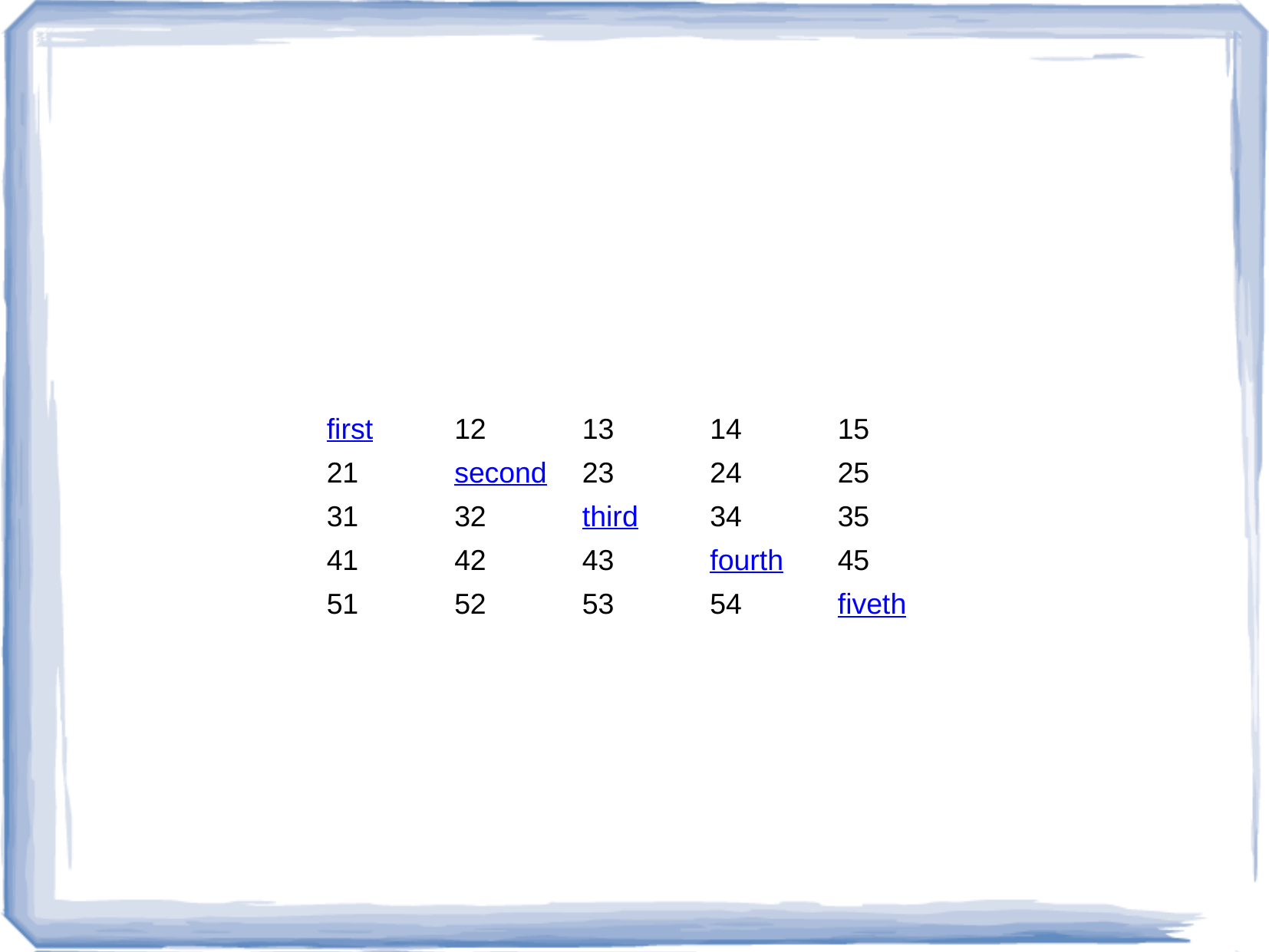

| first | 12 | 13 | 14 | 15 |
| --- | --- | --- | --- | --- |
| 21 | second | 23 | 24 | 25 |
| 31 | 32 | third | 34 | 35 |
| 41 | 42 | 43 | fourth | 45 |
| 51 | 52 | 53 | 54 | fiveth |